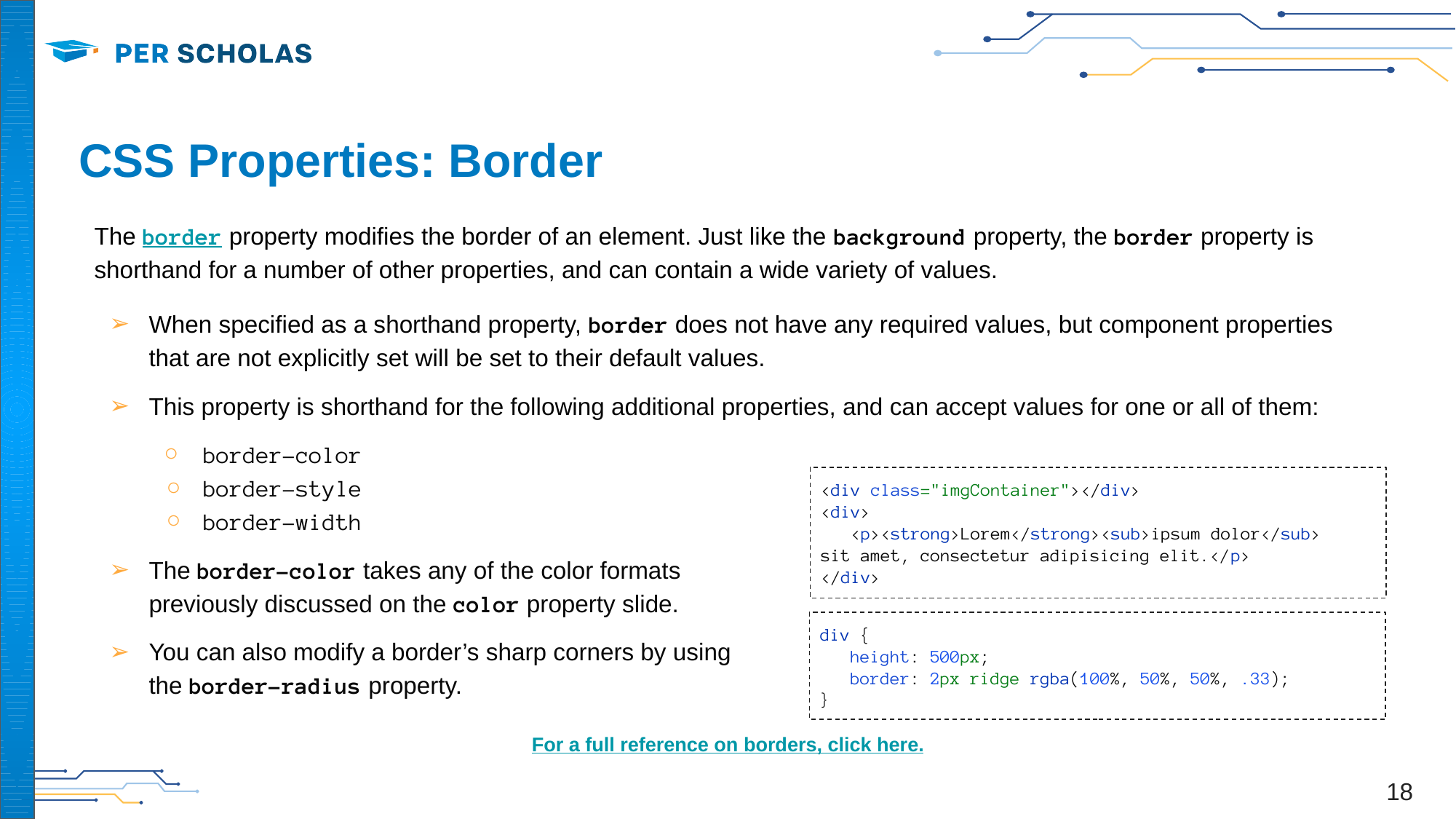

# CSS Properties: Border
The border property modifies the border of an element. Just like the background property, the border property is shorthand for a number of other properties, and can contain a wide variety of values.
When specified as a shorthand property, border does not have any required values, but component properties that are not explicitly set will be set to their default values.
This property is shorthand for the following additional properties, and can accept values for one or all of them:
border-color
border-style
border-width
The border-color takes any of the color formats
previously discussed on the color property slide.
You can also modify a border’s sharp corners by using
the border-radius property.
<div class="imgContainer"></div>
<div>
   <p><strong>Lorem</strong><sub>ipsum dolor</sub>
sit amet, consectetur adipisicing elit.</p>
</div>
div {
   height: 500px;
   border: 2px ridge rgba(100%, 50%, 50%, .33);
}
For a full reference on borders, click here.

18